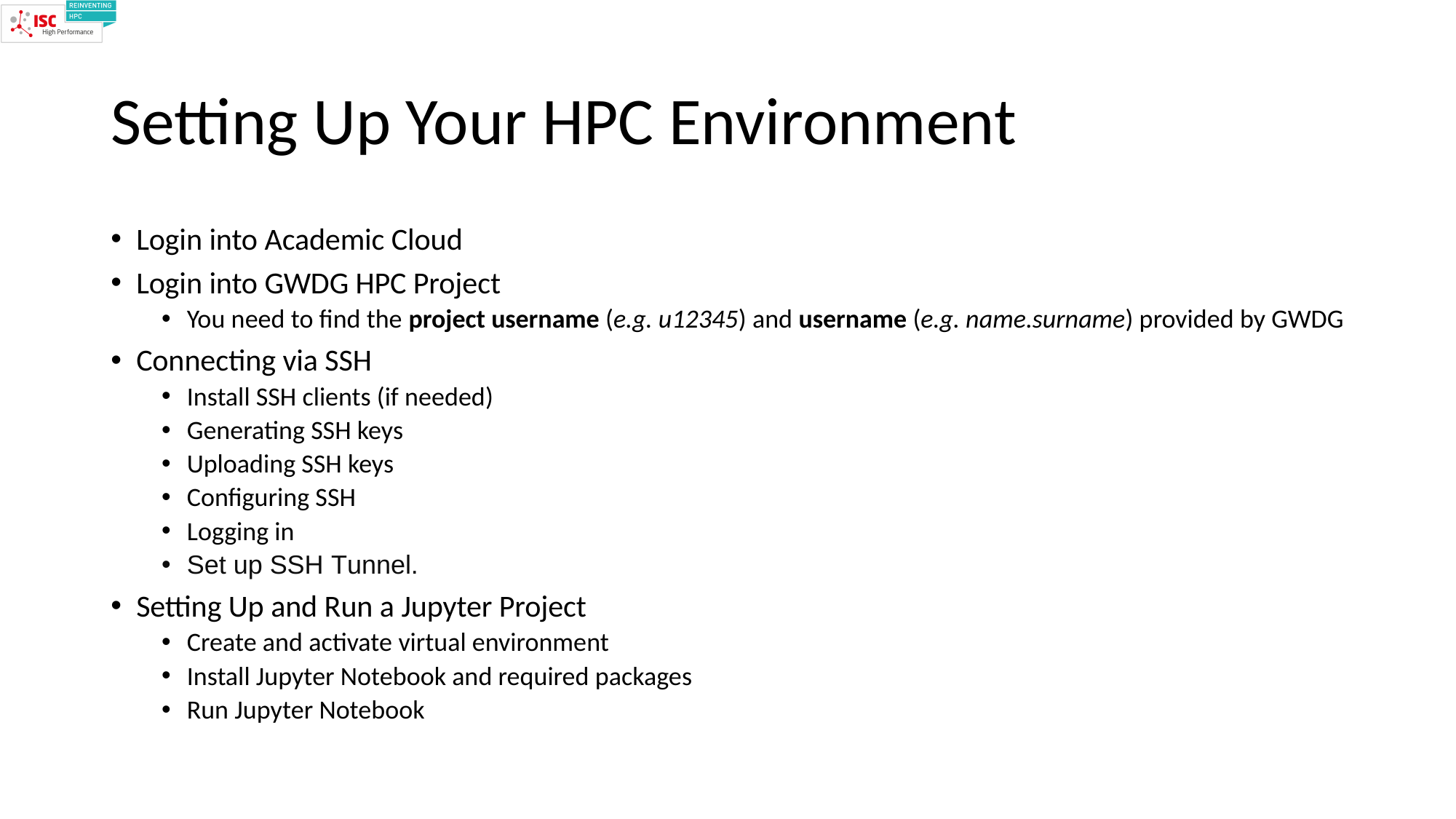

# Setting Up Your HPC Environment
Login into Academic Cloud
Login into GWDG HPC Project
You need to find the project username (e.g. u12345) and username (e.g. name.surname) provided by GWDG
Connecting via SSH
Install SSH clients (if needed)
Generating SSH keys
Uploading SSH keys
Configuring SSH
Logging in
Set up SSH Тunnel.
Setting Up and Run a Jupyter Project
Create and activate virtual environment
Install Jupyter Notebook and required packages
Run Jupyter Notebook